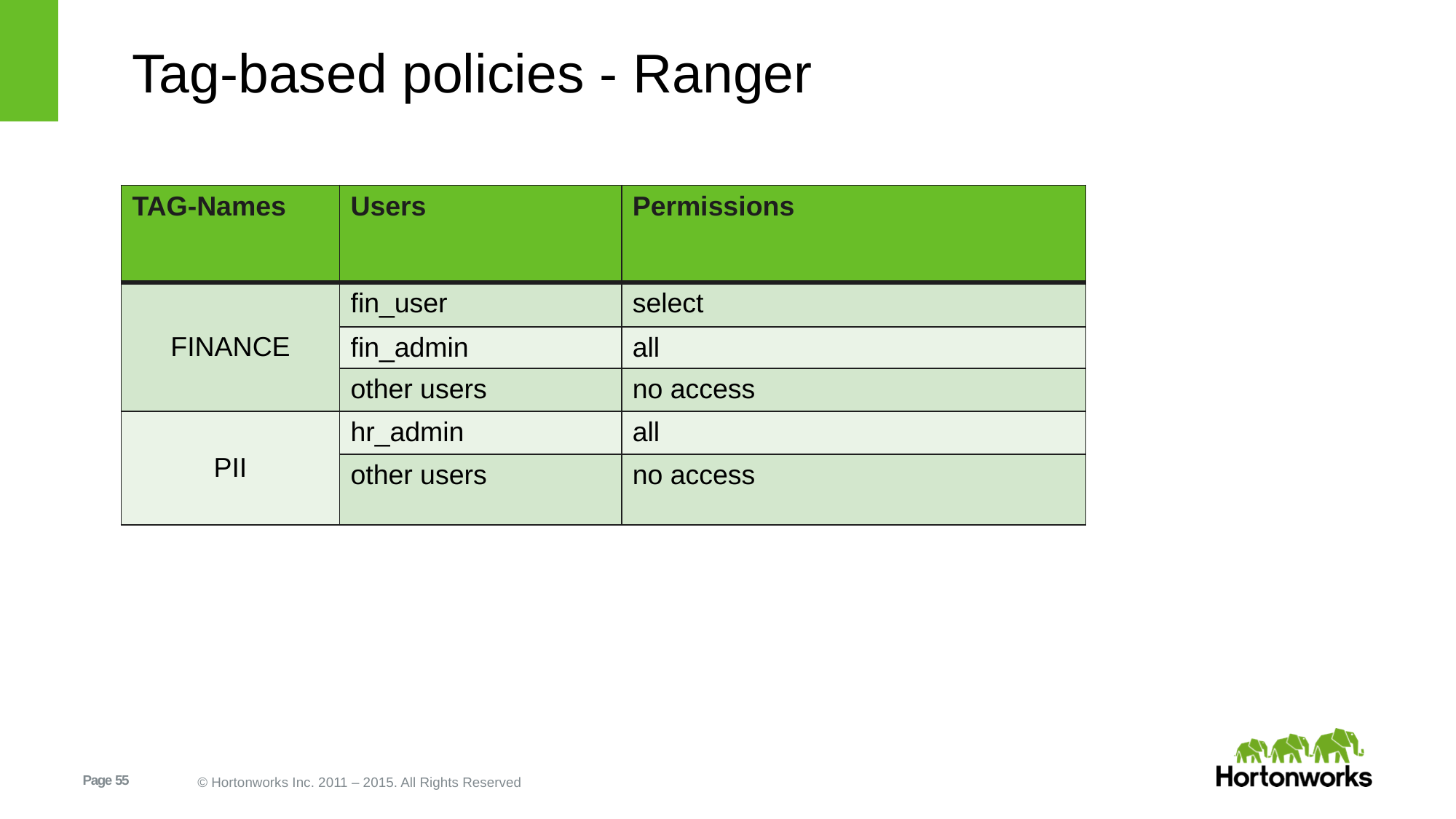

# Tag-based policies - Ranger
| TAG-Names | Users | Permissions |
| --- | --- | --- |
| FINANCE | fin\_user | select |
|  | fin\_admin | all |
|  | other users | no access |
| PII | hr\_admin | all |
|  | other users | no access |